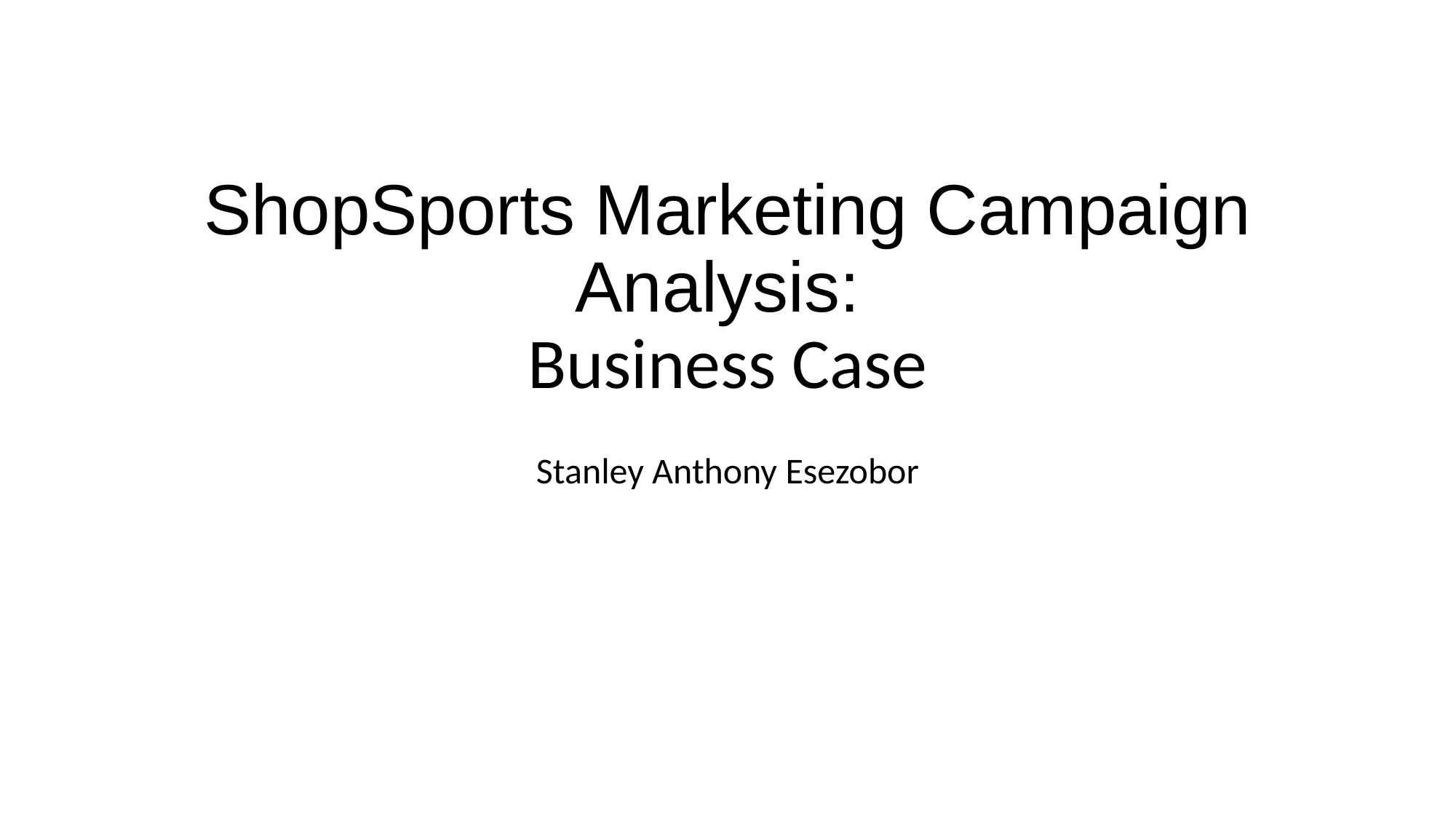

# ShopSports Marketing Campaign Analysis: Business Case
Stanley Anthony Esezobor